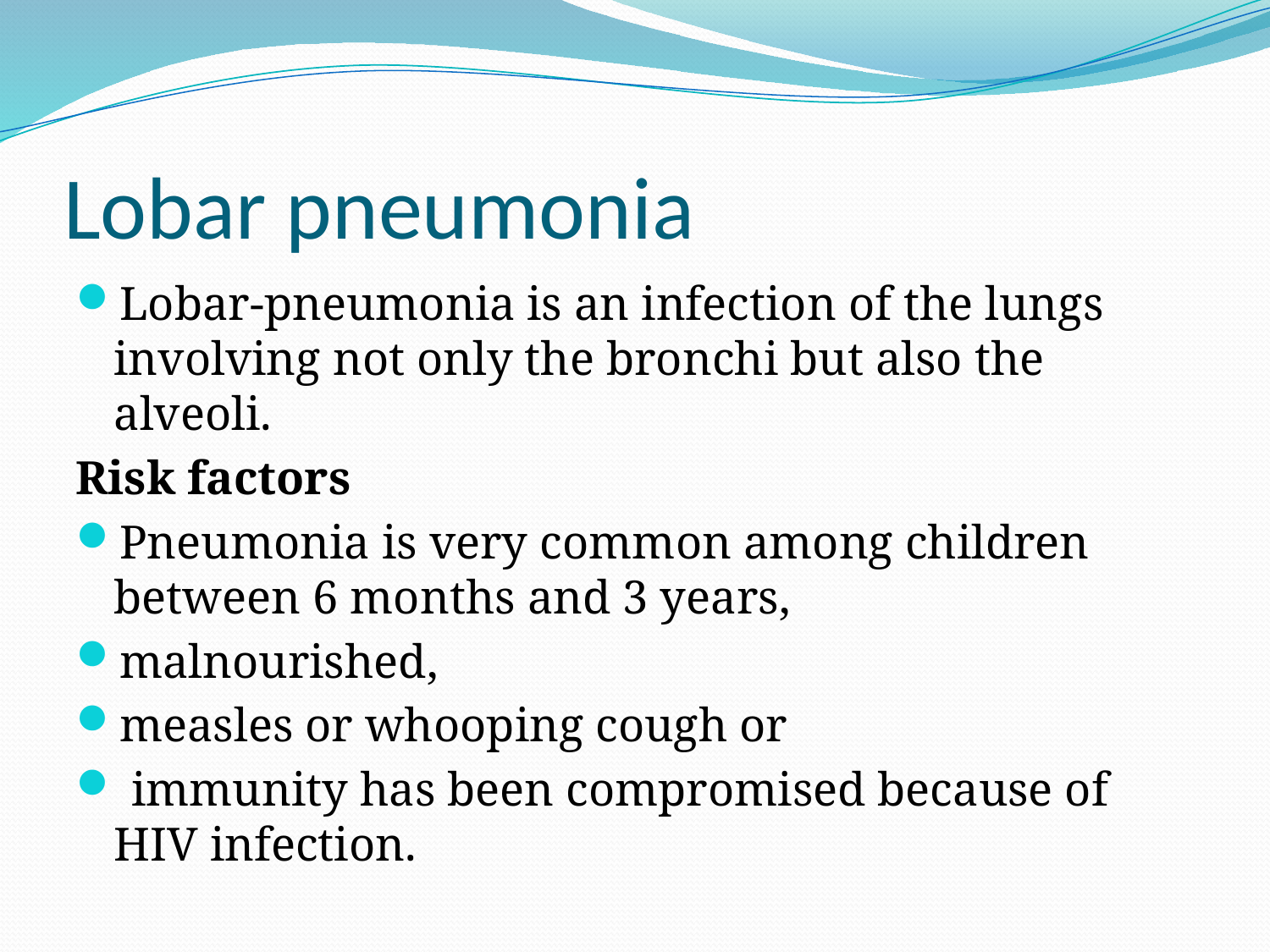

# Lobar pneumonia
Lobar-pneumonia is an infection of the lungs involving not only the bronchi but also the alveoli.
Risk factors
Pneumonia is very common among children between 6 months and 3 years,
malnourished,
measles or whooping cough or
 immunity has been compromised because of HIV infection.